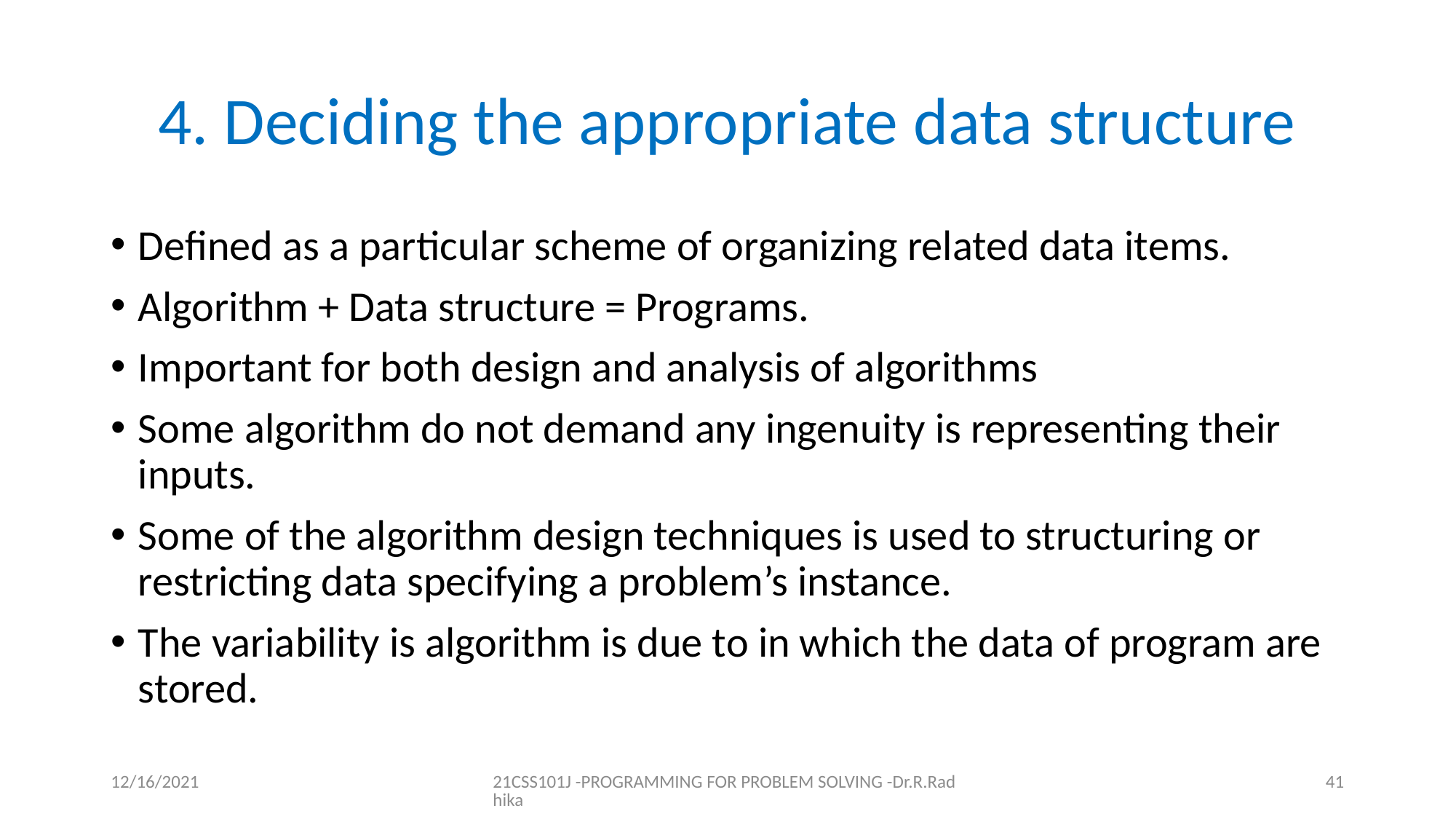

# 4. Deciding the appropriate data structure
Defined as a particular scheme of organizing related data items.
Algorithm + Data structure = Programs.
Important for both design and analysis of algorithms
Some algorithm do not demand any ingenuity is representing their inputs.
Some of the algorithm design techniques is used to structuring or restricting data specifying a problem’s instance.
The variability is algorithm is due to in which the data of program are stored.
12/16/2021
21CSS101J -PROGRAMMING FOR PROBLEM SOLVING -Dr.R.Radhika
41